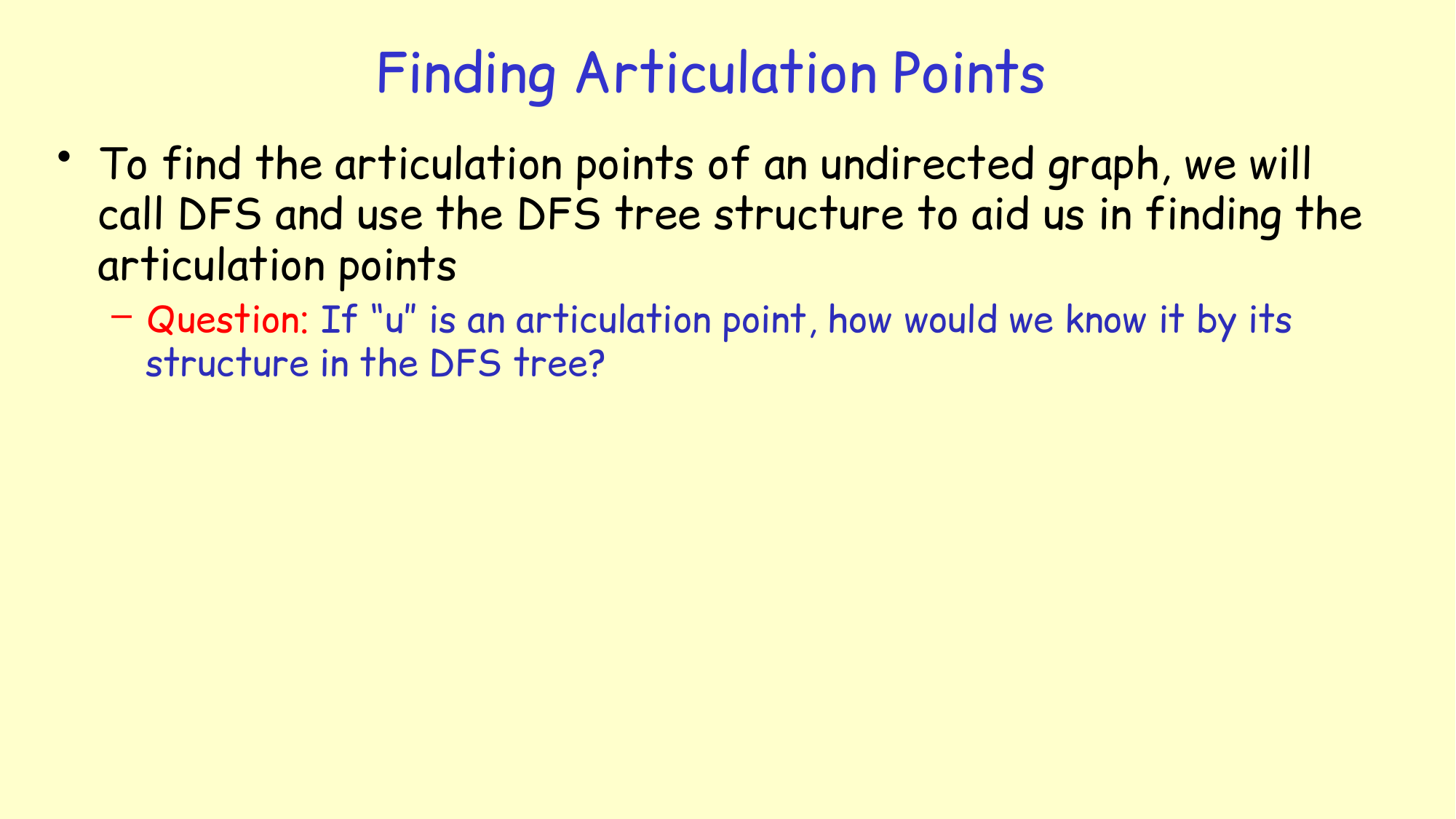

# Finding Articulation Points
To find the articulation points of an undirected graph, we will call DFS and use the DFS tree structure to aid us in finding the articulation points
Question: If “u” is an articulation point, how would we know it by its structure in the DFS tree?